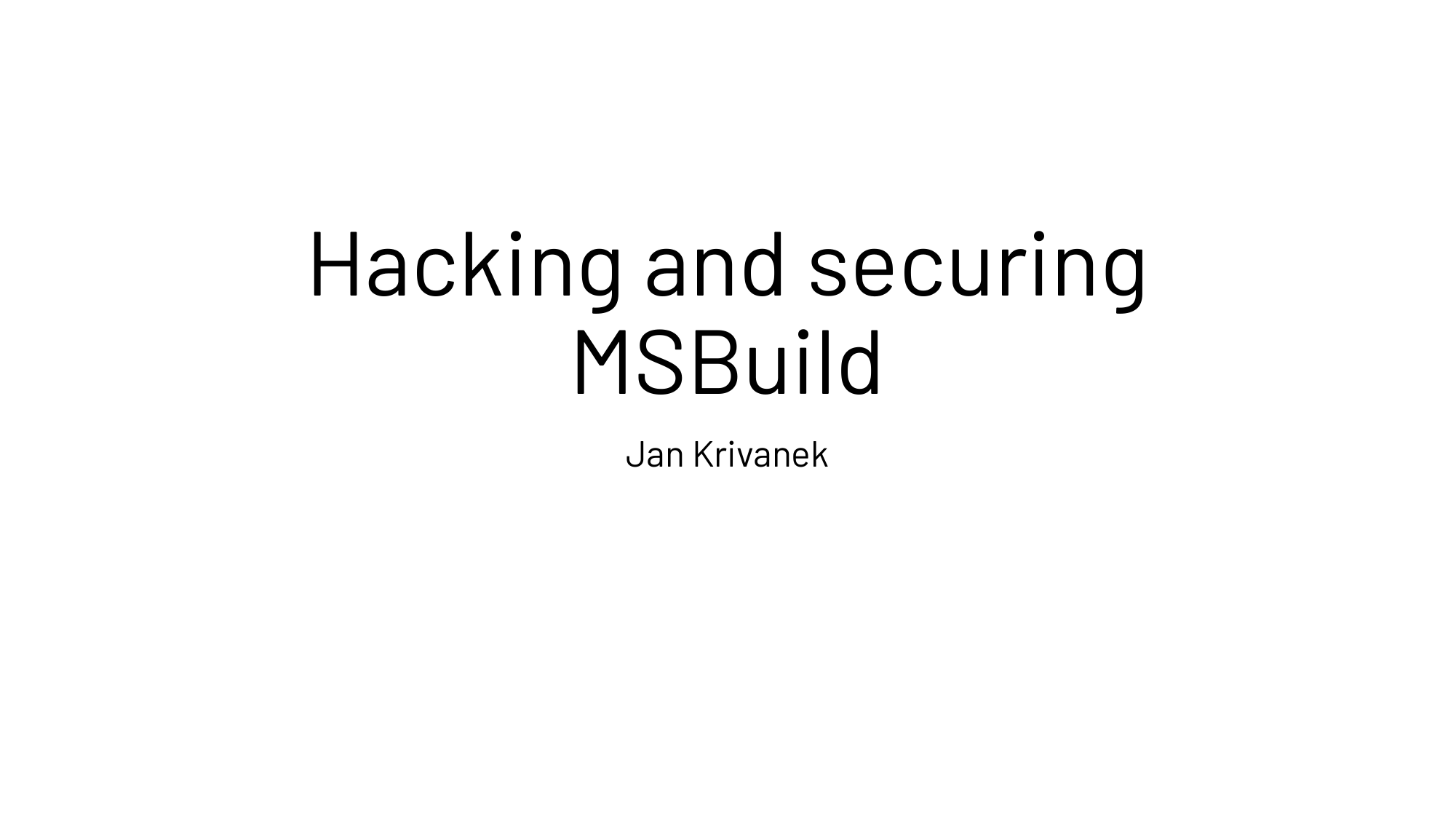

# Hacking and securing MSBuild
Jan Krivanek